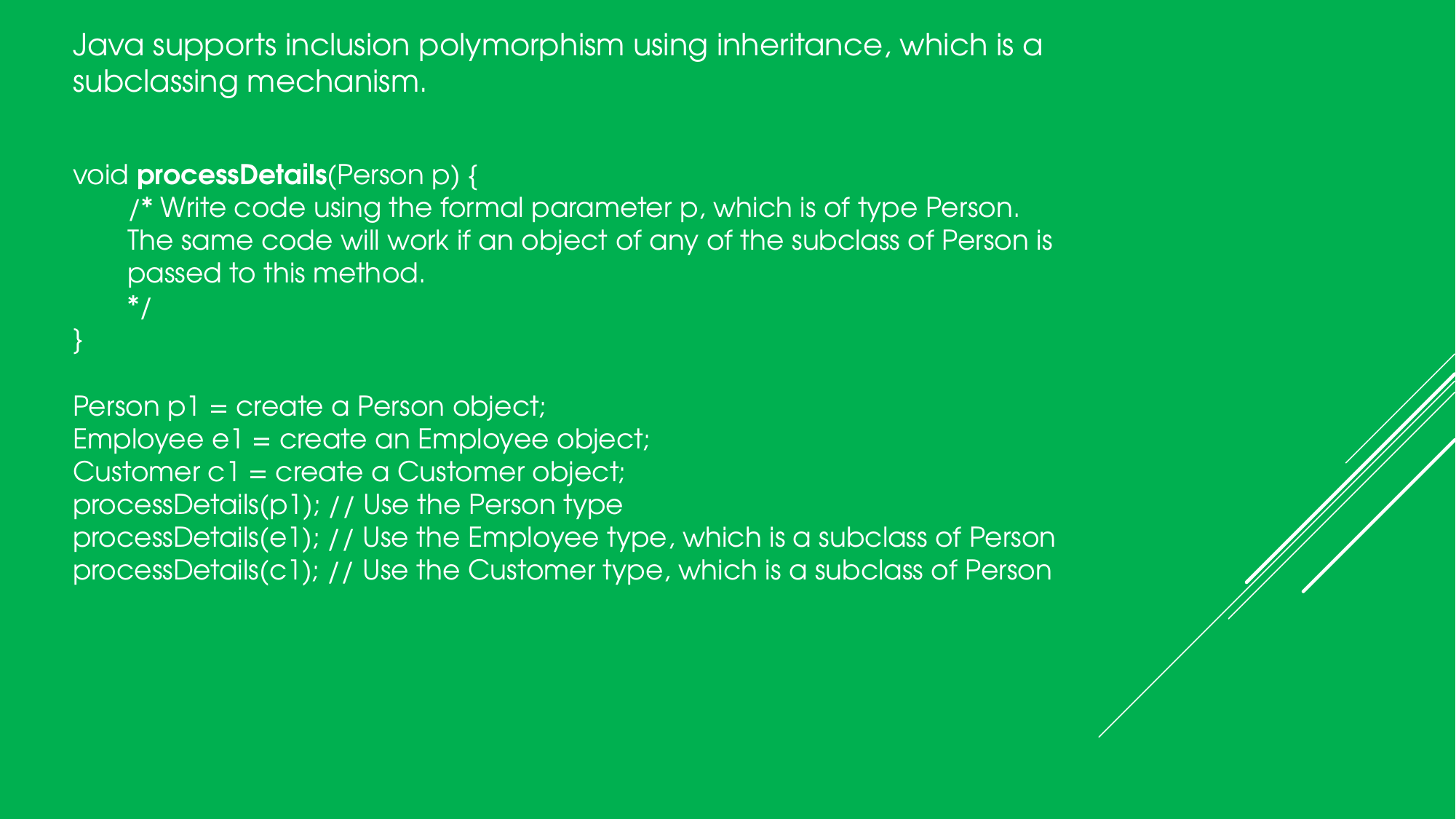

Java supports inclusion polymorphism using inheritance, which is a subclassing mechanism.
void processDetails(Person p) {
/* Write code using the formal parameter p, which is of type Person. The same code will work if an object of any of the subclass of Person is passed to this method.
*/
}
Person p1 = create a Person object;
Employee e1 = create an Employee object;
Customer c1 = create a Customer object;
processDetails(p1); // Use the Person type
processDetails(e1); // Use the Employee type, which is a subclass of Person
processDetails(c1); // Use the Customer type, which is a subclass of Person